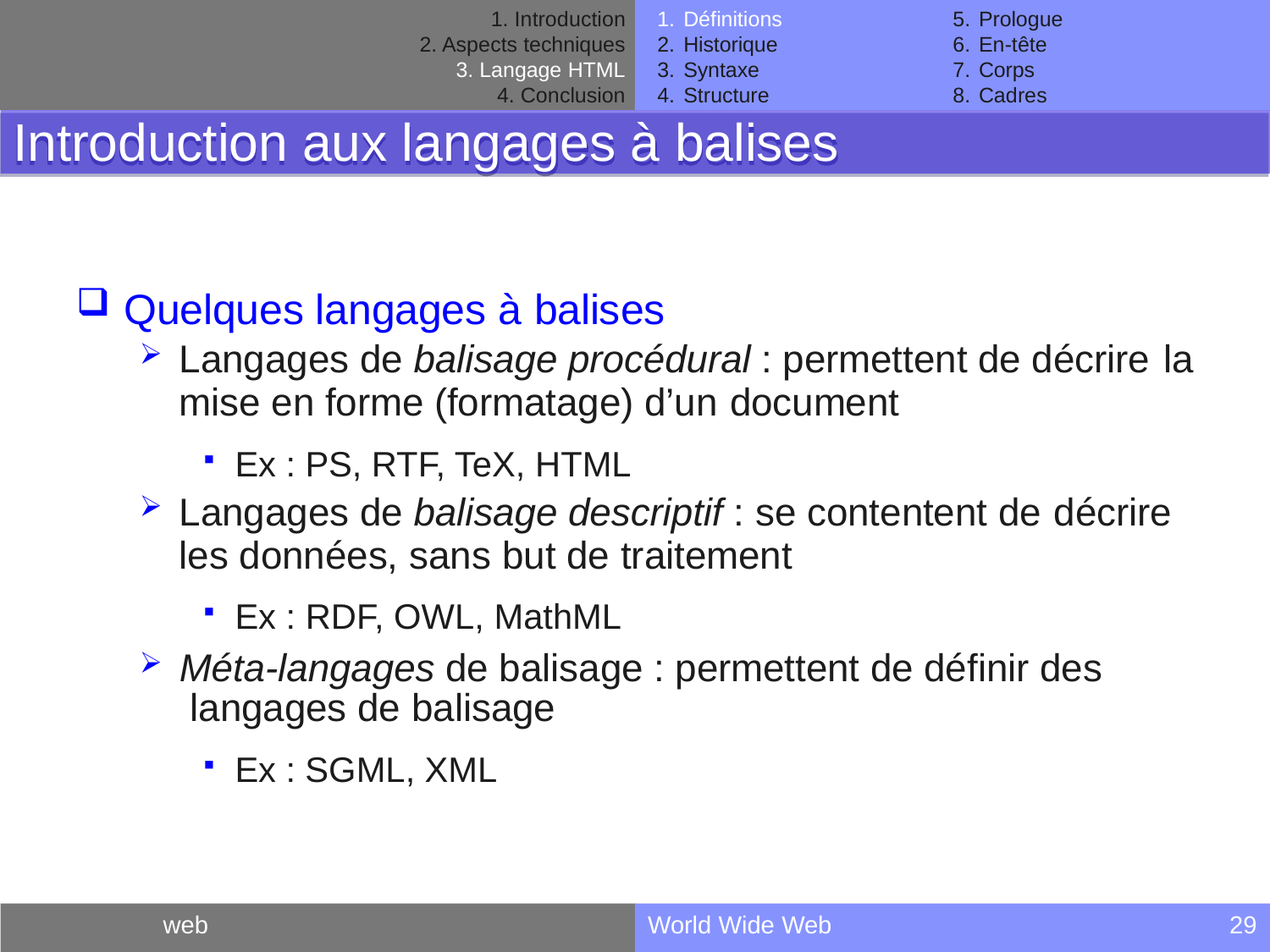

Introduction
Aspects techniques
Langage HTML
Conclusion
Définitions
Historique
Syntaxe
Structure
Prologue
En-tête
Corps
Cadres

Introduction aux langages à balises

Quelques langages à balises
Langages de balisage procédural : permettent de décrire la
mise en forme (formatage) d’un document
Ex : PS, RTF, TeX, HTML
Langages de balisage descriptif : se contentent de décrire
les données, sans but de traitement
Ex : RDF, OWL, MathML
Méta-langages de balisage : permettent de définir des  langages de balisage
Ex : SGML, XML

web
World Wide Web
29